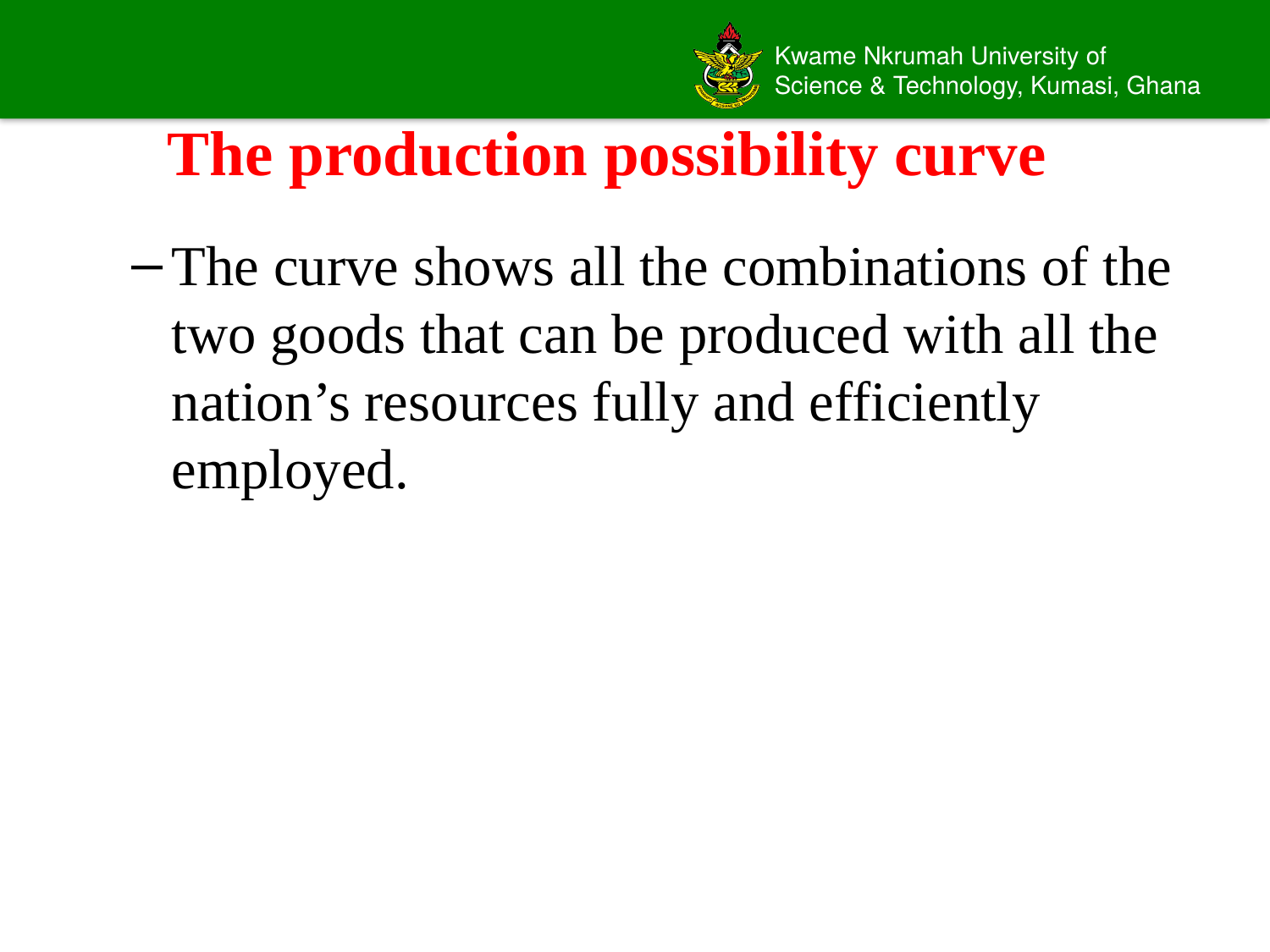

# The production possibility curve
The curve shows all the combinations of the two goods that can be produced with all the nation’s resources fully and efficiently employed.